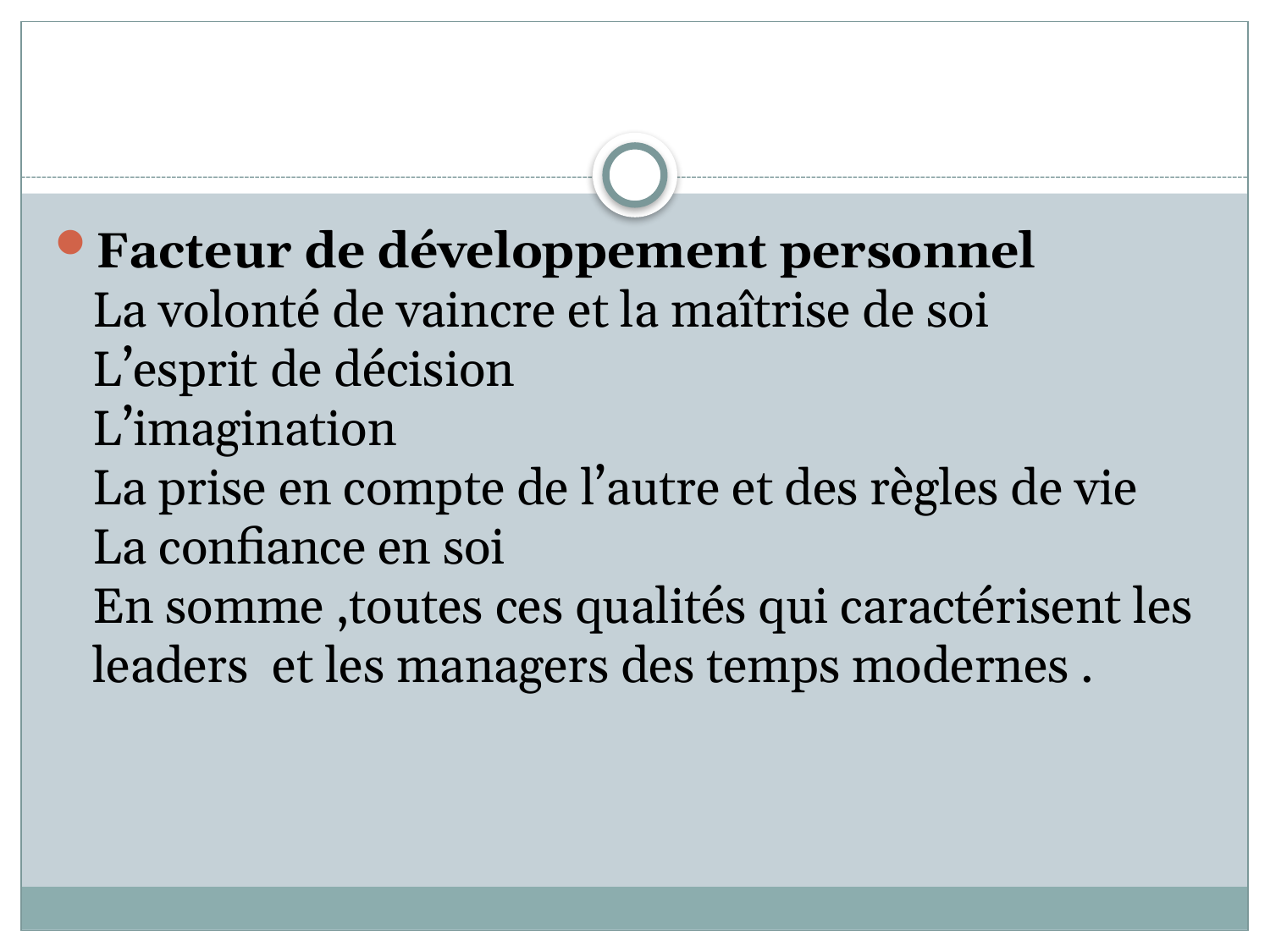

Facteur de développement personnel
La volonté de vaincre et la maîtrise de soi
L’esprit de décision
L’imagination
La prise en compte de l’autre et des règles de vie
La confiance en soi                                                          En somme ,toutes ces qualités qui caractérisent les leaders  et les managers des temps modernes .